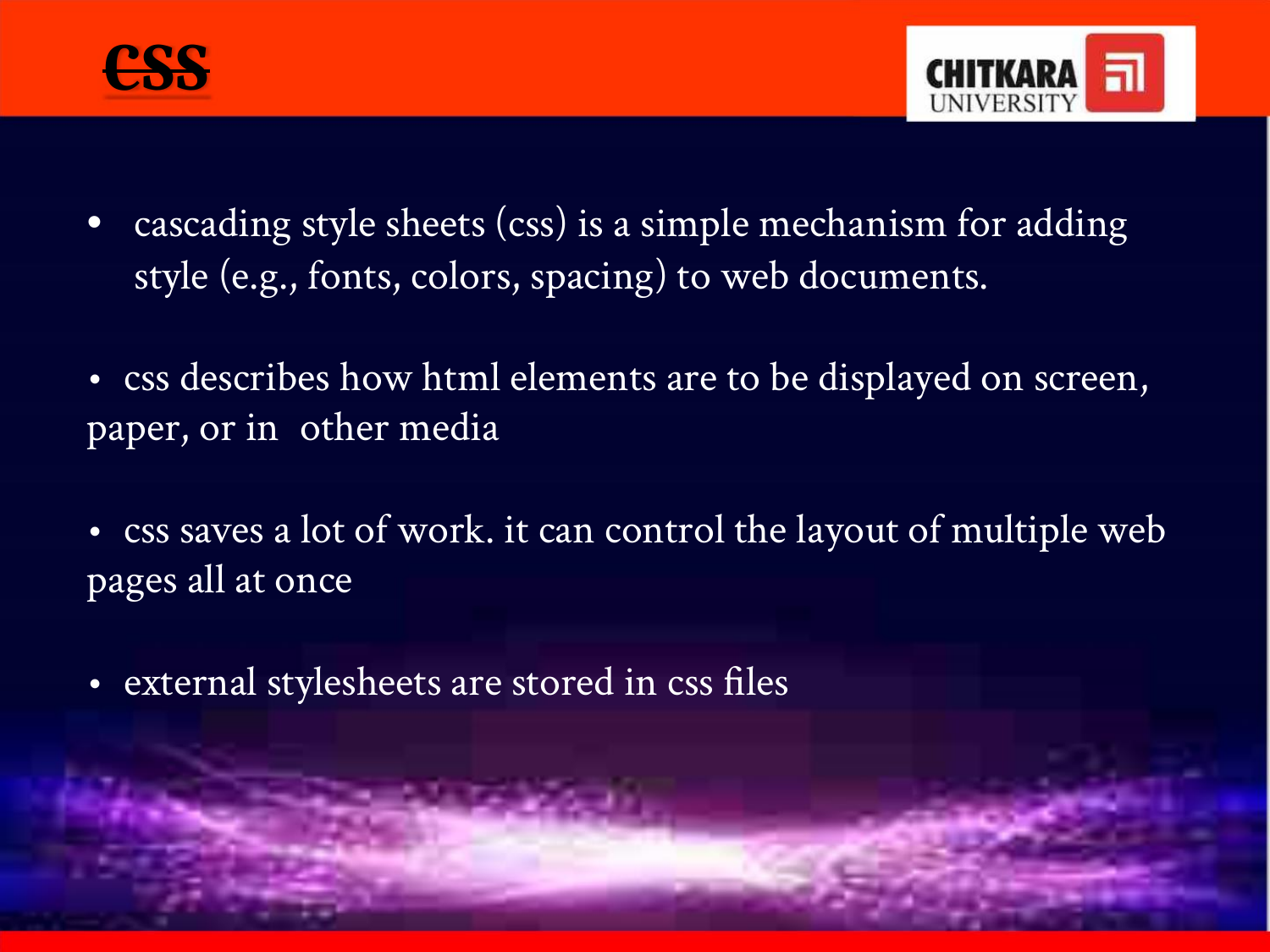

CSS
• cascading style sheets (css) is a simple mechanism for adding
style (e.g., fonts, colors, spacing) to web documents.
• css describes how html elements are to be displayed on screen,
paper, or in other media
• css saves a lot of work. it can control the layout of multiple web
pages all at once
• external stylesheets are stored in css files